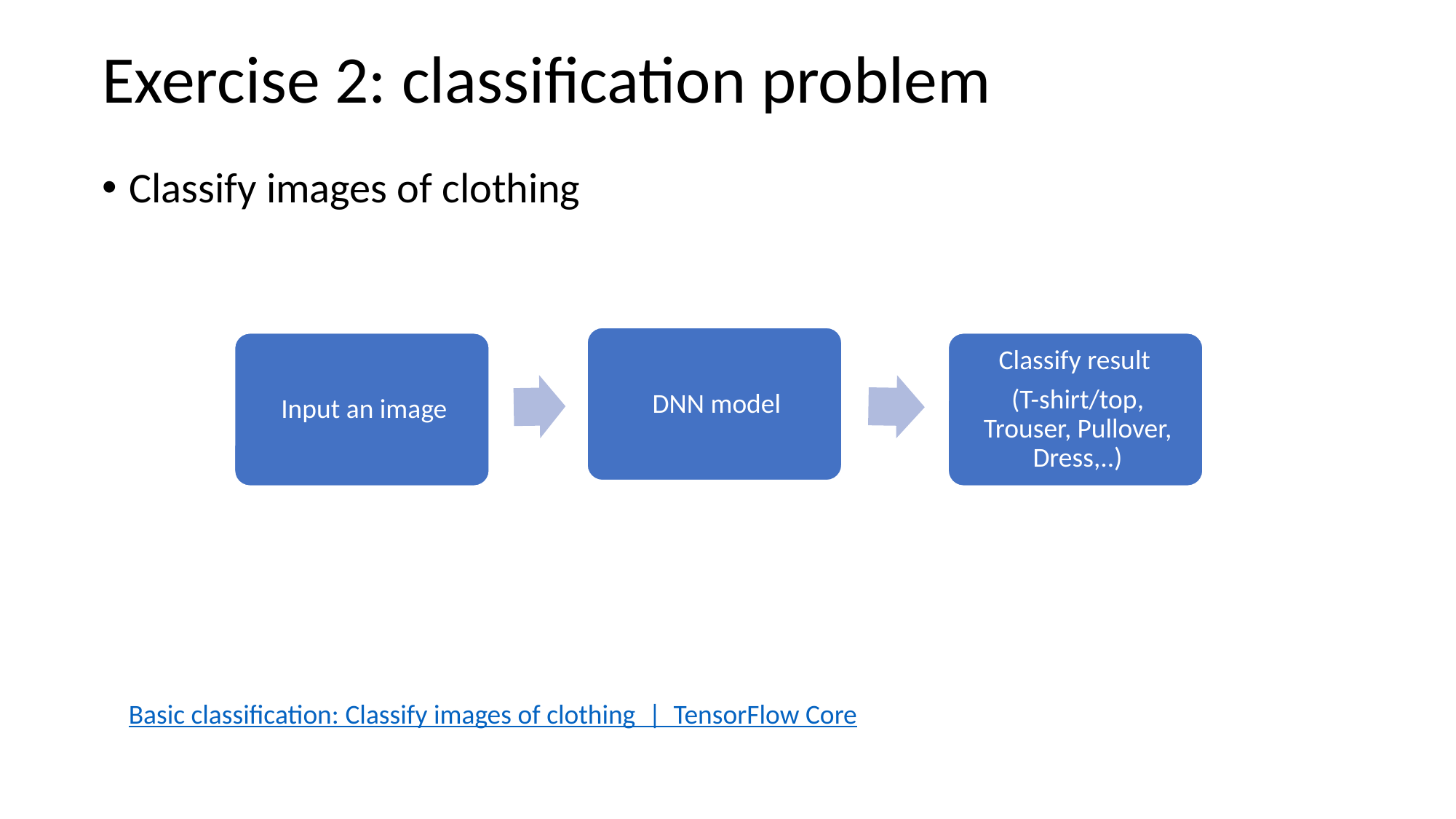

# Exercise 2: classification problem
Classify images of clothing
Input an image

DNN model

Classify result
(T-shirt/top, Trouser, Pullover, Dress,..)
Basic classification: Classify images of clothing  |  TensorFlow Core